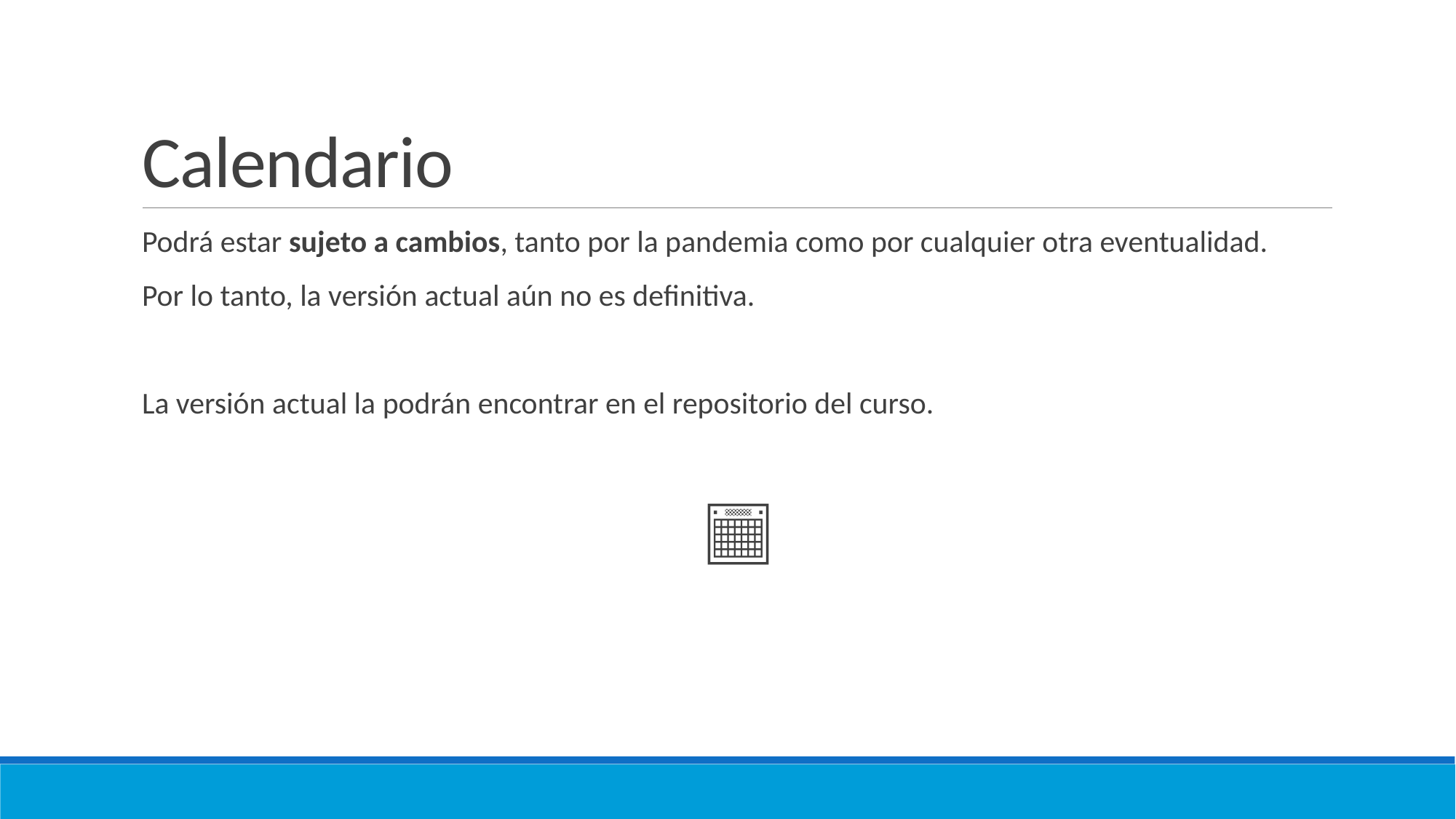

# Calendario
Podrá estar sujeto a cambios, tanto por la pandemia como por cualquier otra eventualidad.
Por lo tanto, la versión actual aún no es definitiva.

La versión actual la podrán encontrar en el repositorio del curso.

📅